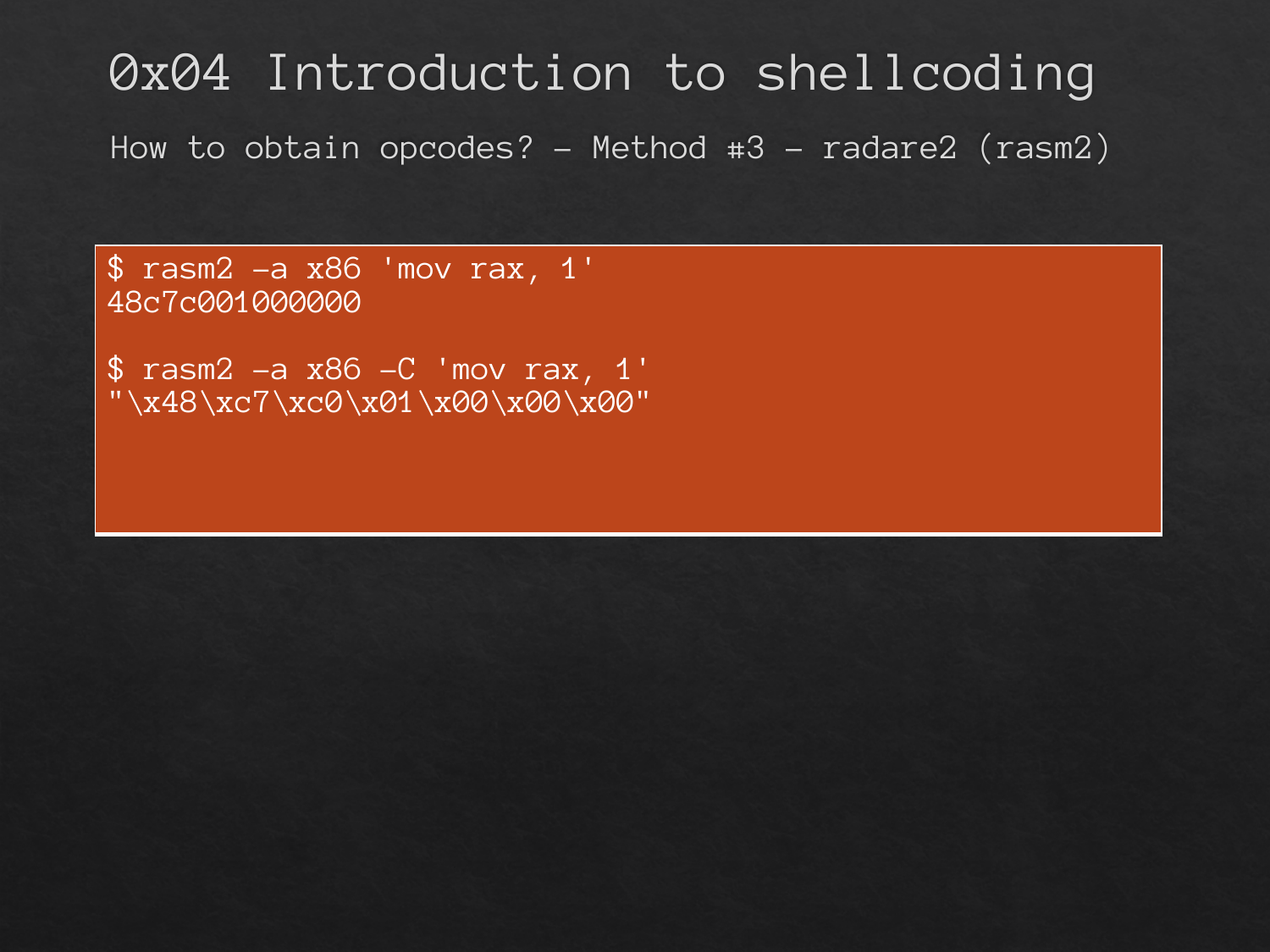

# 0x04 Introduction to shellcoding
How to obtain opcodes? - Method #3 - radare2 (rasm2)

| $ rasm2 -a x86 'mov rax, 1' 48c7c001000000 $ rasm2 -a x86 -C 'mov rax, 1' "\x48\xc7\xc0\x01\x00\x00\x00" |
| --- |